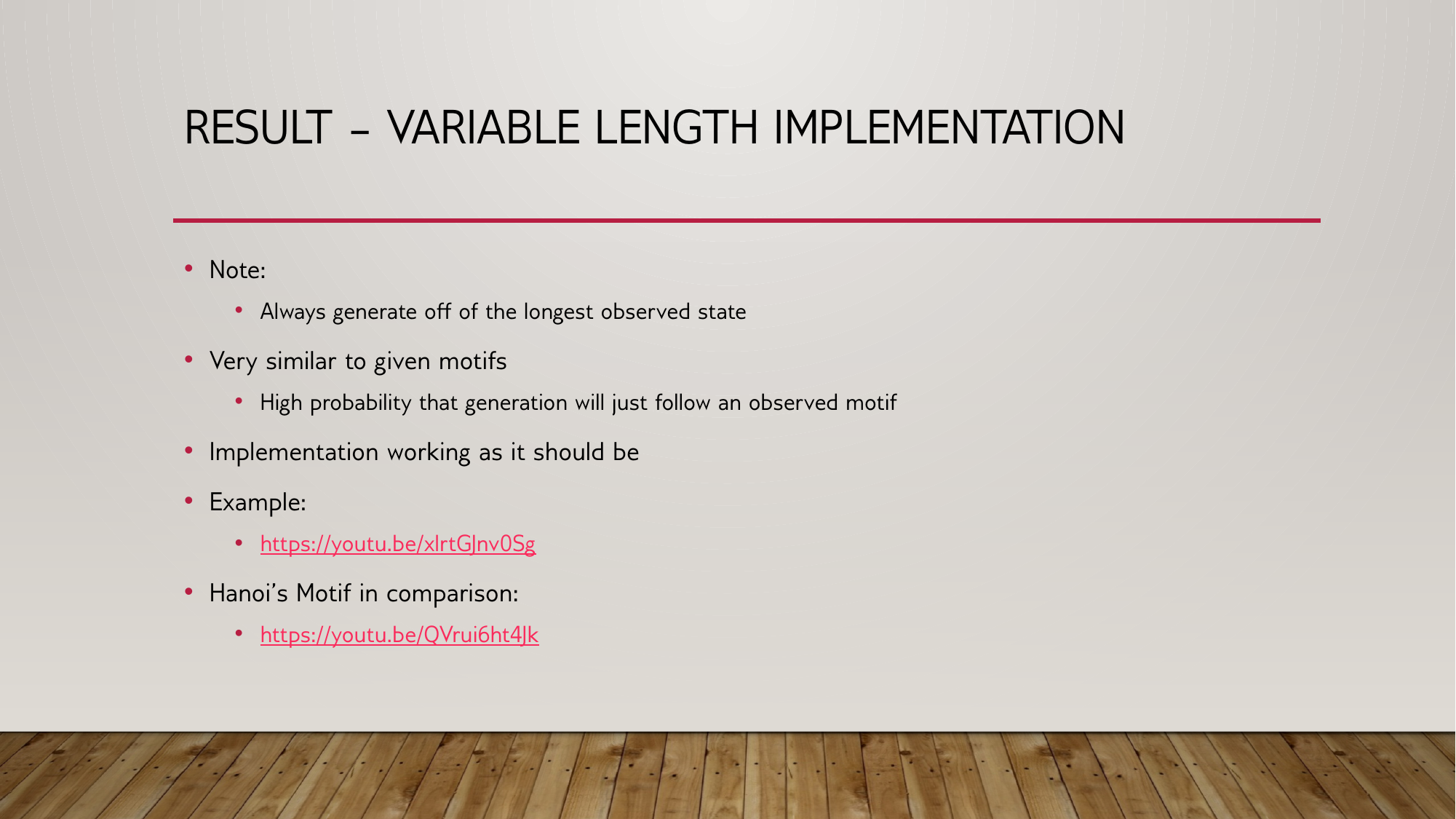

# Result – variable length implementation
Note:
Always generate off of the longest observed state
Very similar to given motifs
High probability that generation will just follow an observed motif
Implementation working as it should be
Example:
https://youtu.be/xlrtGJnv0Sg
Hanoi’s Motif in comparison:
https://youtu.be/QVrui6ht4Jk